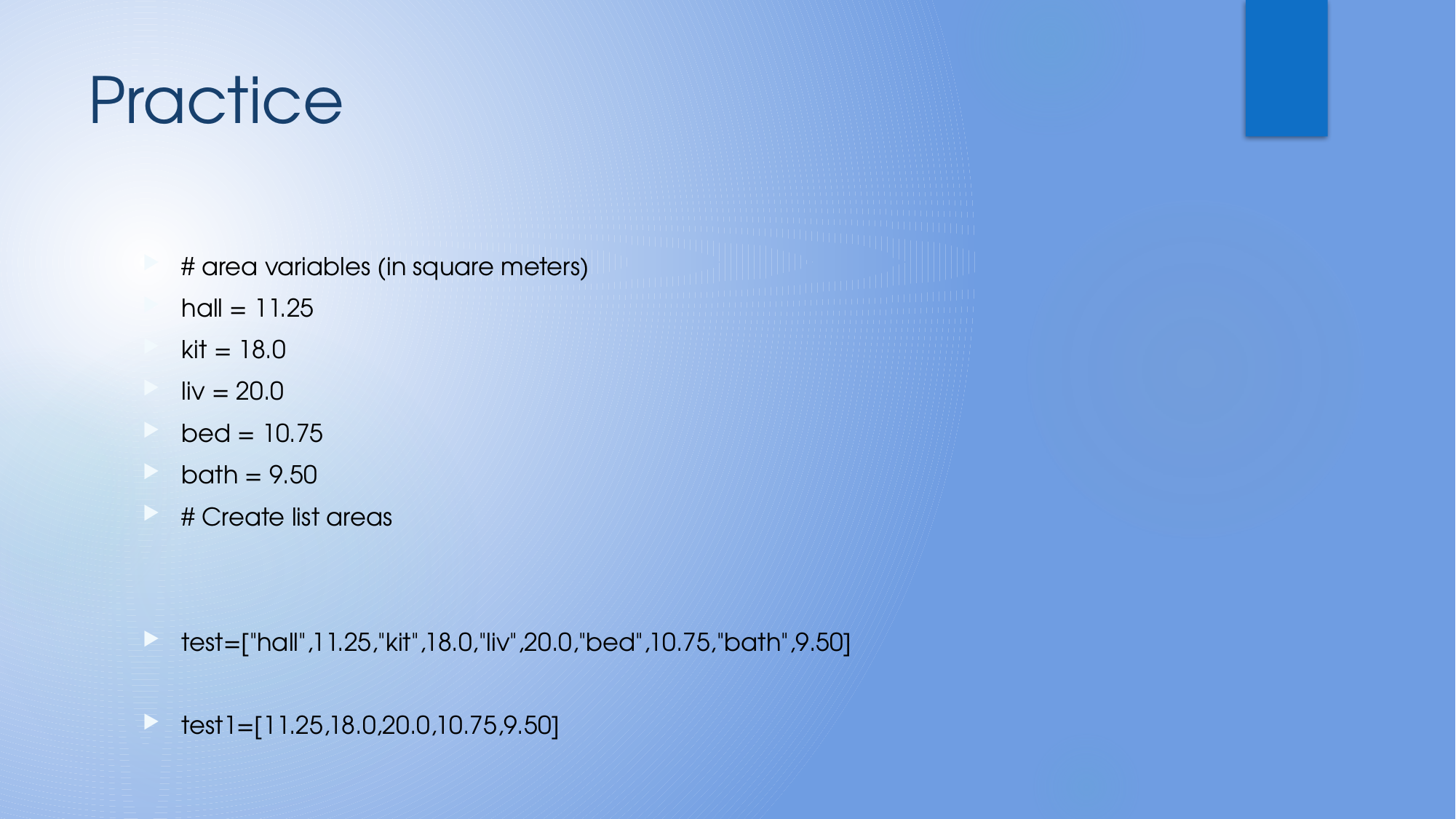

# Practice
# area variables (in square meters)
hall = 11.25
kit = 18.0
liv = 20.0
bed = 10.75
bath = 9.50
# Create list areas

test=["hall",11.25,"kit",18.0,"liv",20.0,"bed",10.75,"bath",9.50]

test1=[11.25,18.0,20.0,10.75,9.50]